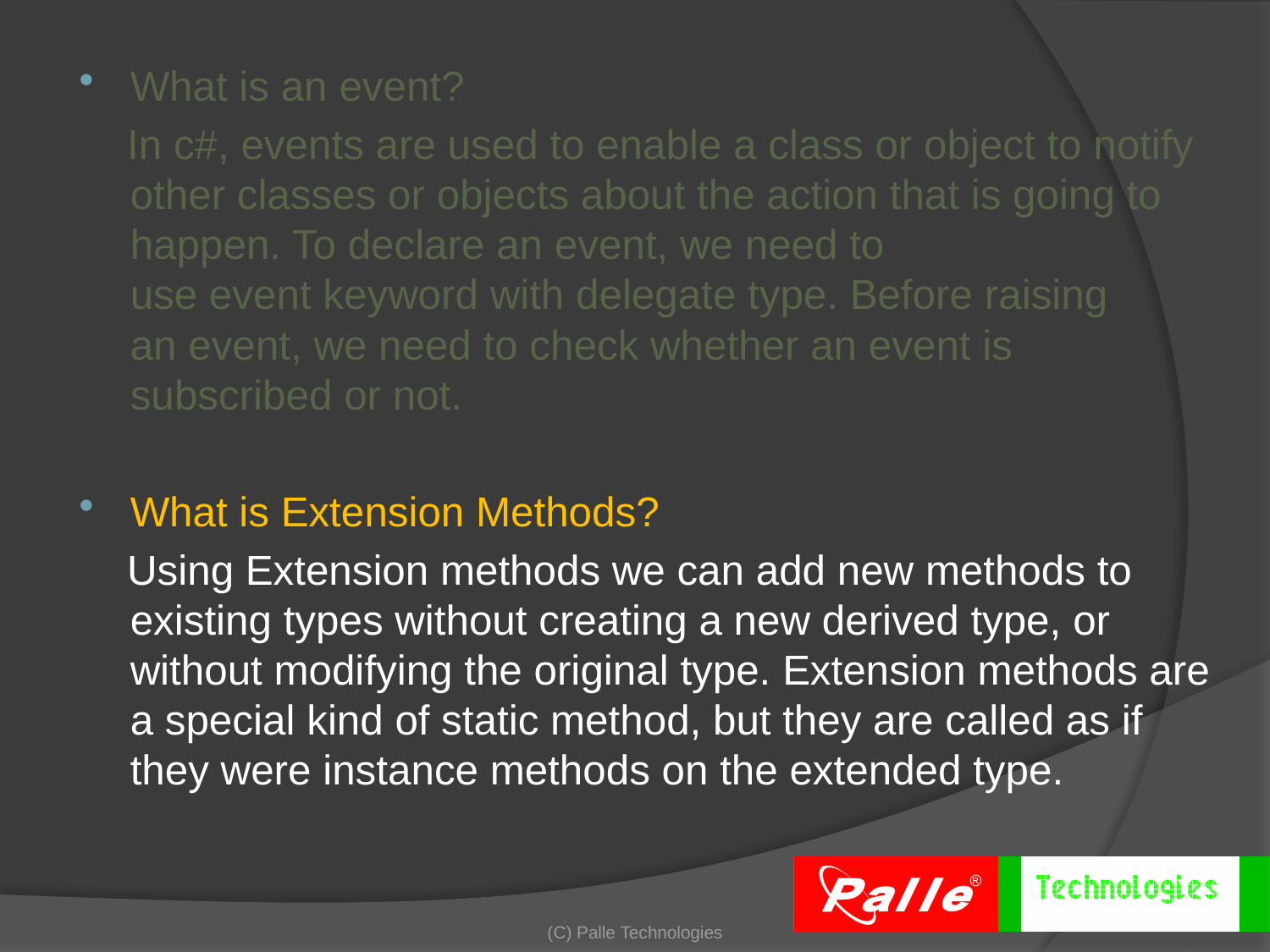

What is an event?
    In c#, events are used to enable a class or object to notify other classes or objects about the action that is going to happen. To declare an event, we need to use event keyword with delegate type. Before raising an event, we need to check whether an event is subscribed or not.

What is Extension Methods?
    Using Extension methods we can add new methods to existing types without creating a new derived type, or without modifying the original type. Extension methods are a special kind of static method, but they are called as if they were instance methods on the extended type.
(C) Palle Technologies